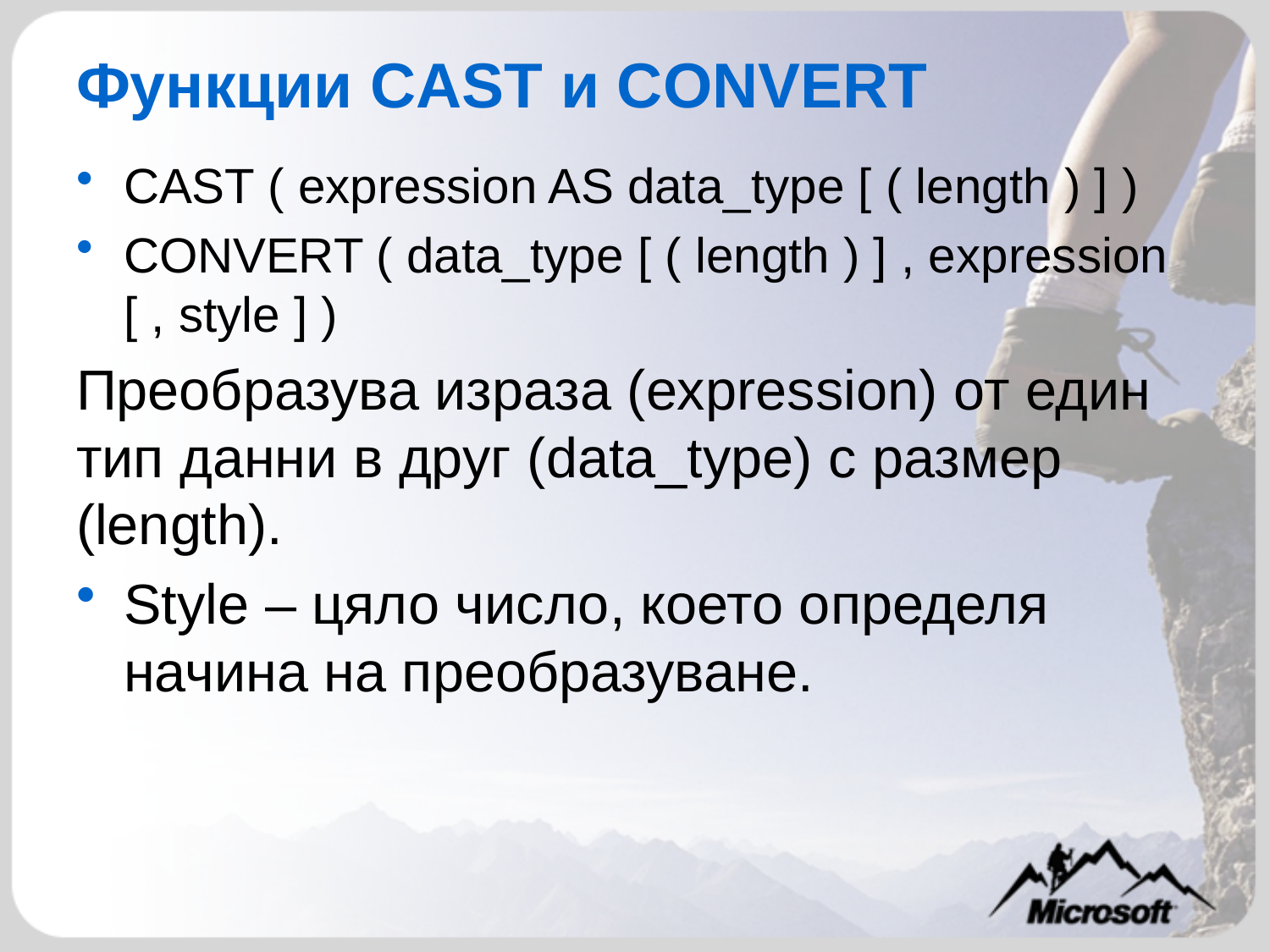

# Функции CAST и CONVERT
CAST ( expression AS data_type [ ( length ) ] )
CONVERT ( data_type [ ( length ) ] , expression [ , style ] )
Преобразува израза (expression) от един тип данни в друг (data_type) с размер (length).
Style – цяло число, което определя начина на преобразуване.